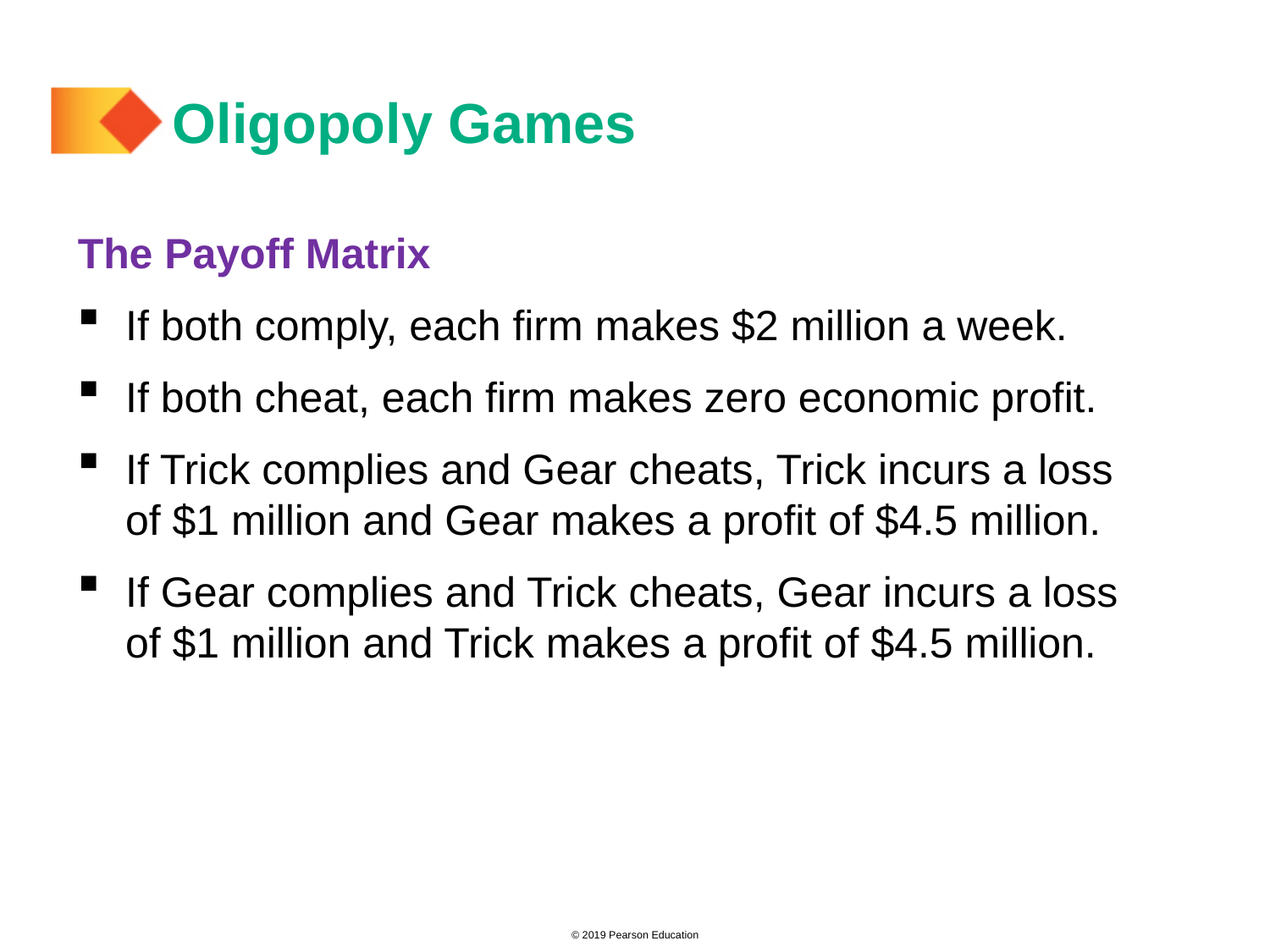

# Oligopoly Games
The Payoff Matrix
If both comply, each firm makes $2 million a week.
If both cheat, each firm makes zero economic profit.
If Trick complies and Gear cheats, Trick incurs a loss of $1 million and Gear makes a profit of $4.5 million.
If Gear complies and Trick cheats, Gear incurs a loss of $1 million and Trick makes a profit of $4.5 million.